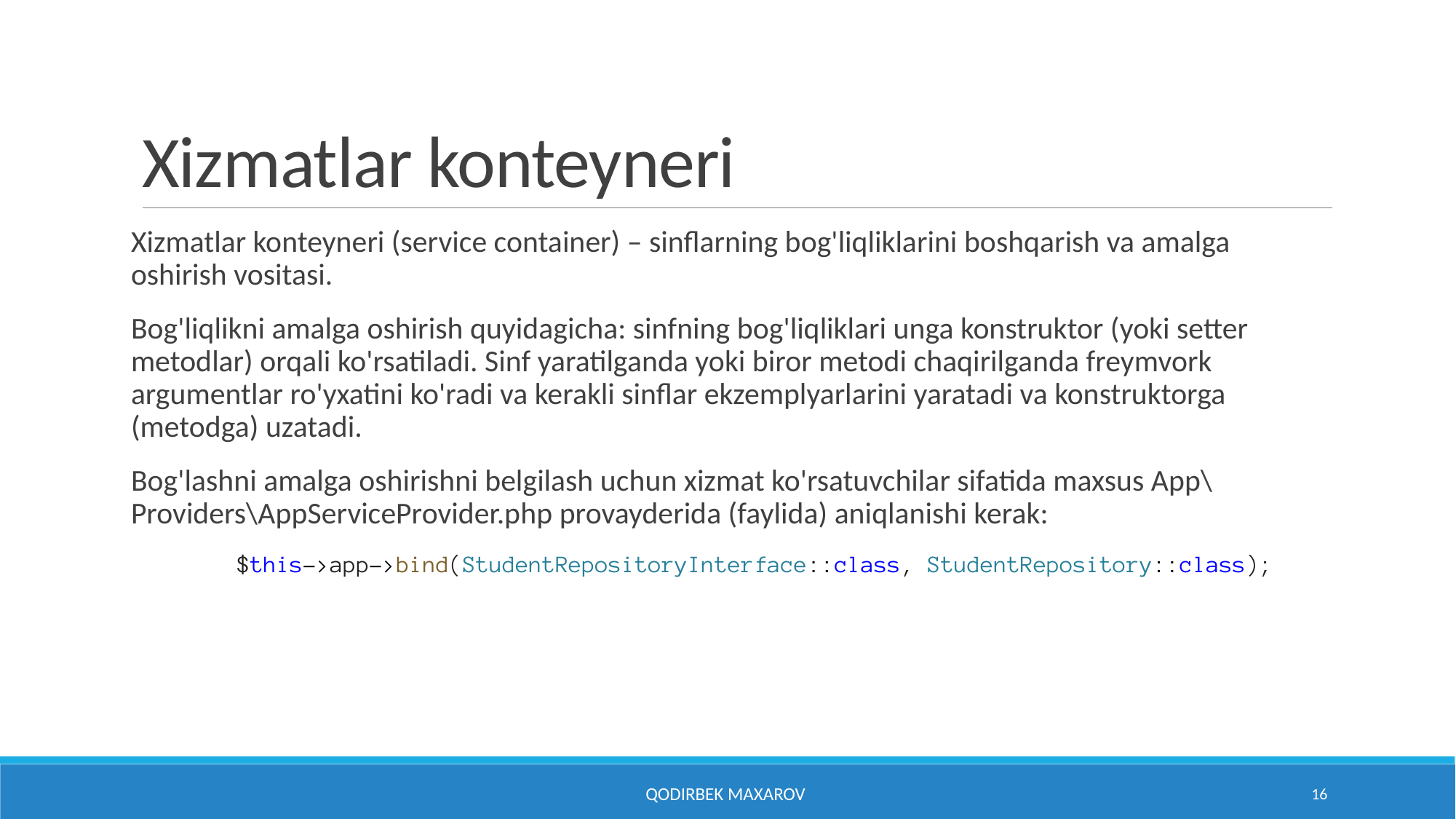

# Xizmatlar konteyneri
Xizmatlar konteyneri (service container) – sinflarning bog'liqliklarini boshqarish va amalga oshirish vositasi.
Bog'liqlikni amalga oshirish quyidagicha: sinfning bog'liqliklari unga konstruktor (yoki setter metodlar) orqali ko'rsatiladi. Sinf yaratilganda yoki biror metodi chaqirilganda freymvork argumentlar ro'yxatini ko'radi va kerakli sinflar ekzemplyarlarini yaratadi va konstruktorga (metodga) uzatadi.
Bog'lashni amalga oshirishni belgilash uchun xizmat ko'rsatuvchilar sifatida maxsus App\Providers\AppServiceProvider.php provayderida (faylida) aniqlanishi kerak:
        $this->app->bind(StudentRepositoryInterface::class, StudentRepository::class);
Qodirbek Maxarov
16